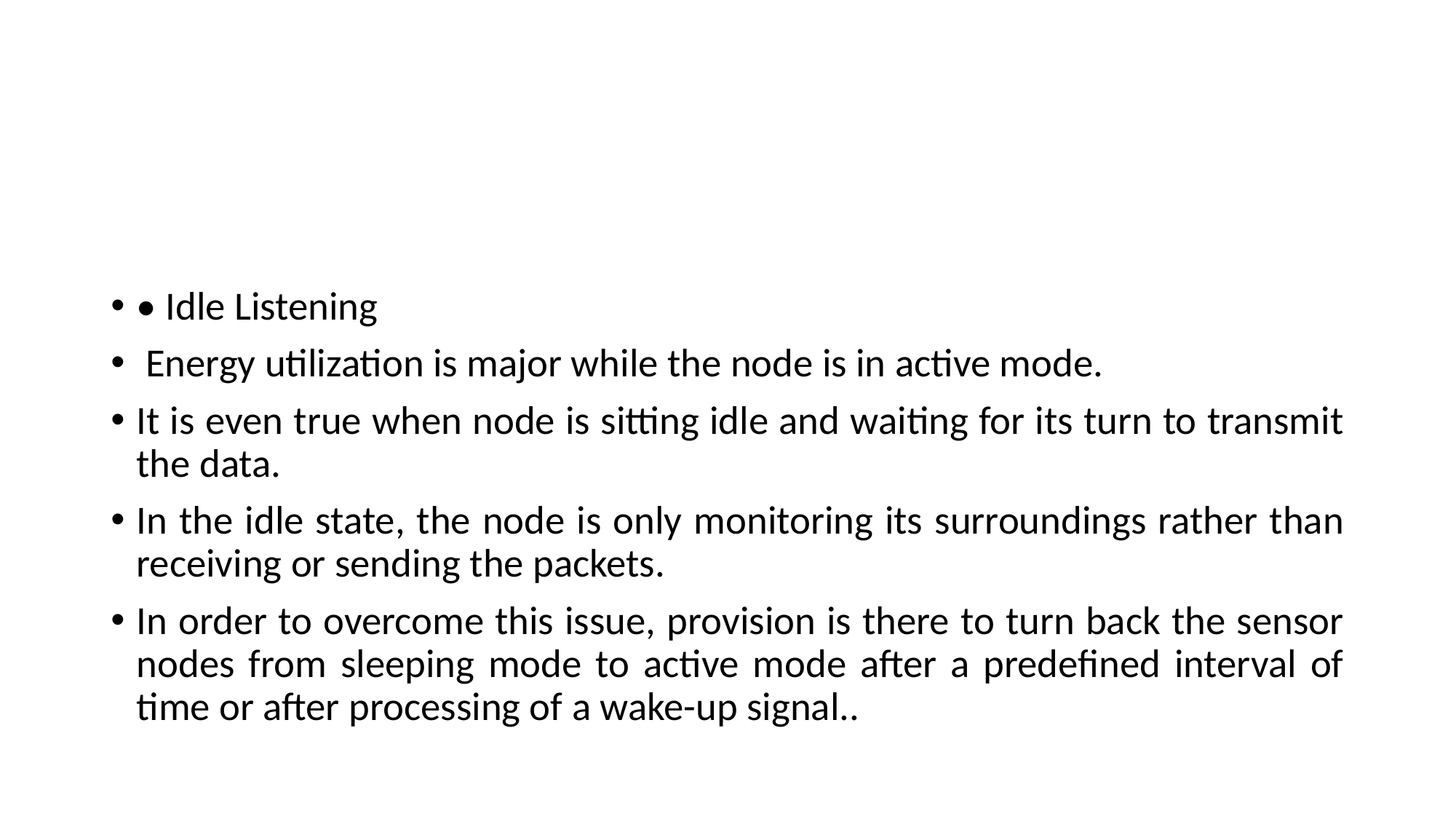

#

• Idle Listening
 Energy utilization is major while the node is in active mode.
It is even true when node is sitting idle and waiting for its turn to transmit the data.
In the idle state, the node is only monitoring its surroundings rather than receiving or sending the packets.
In order to overcome this issue, provision is there to turn back the sensor nodes from sleeping mode to active mode after a predefined interval of time or after processing of a wake-up signal..